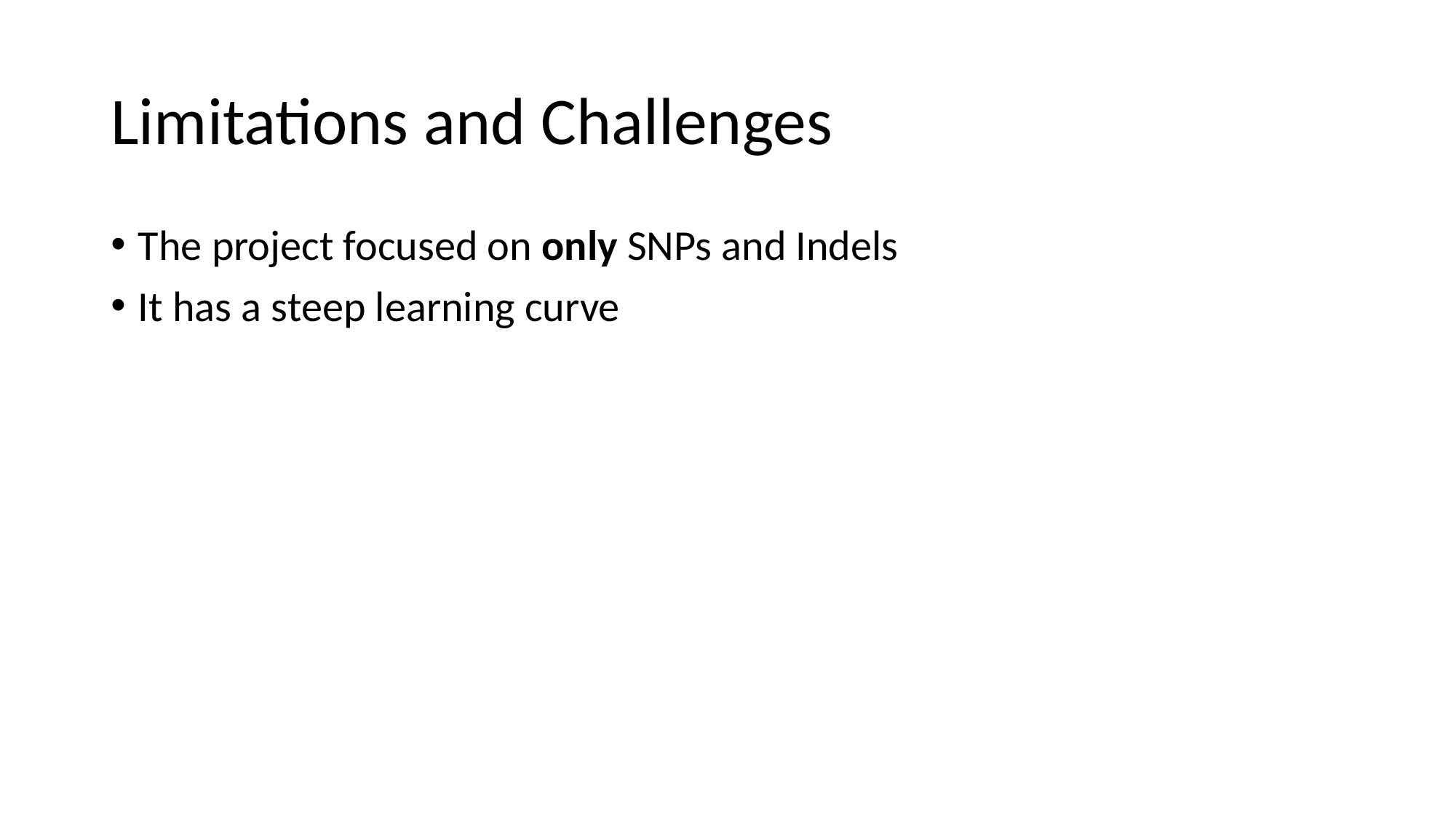

# Limitations and Challenges
The project focused on only SNPs and Indels
It has a steep learning curve